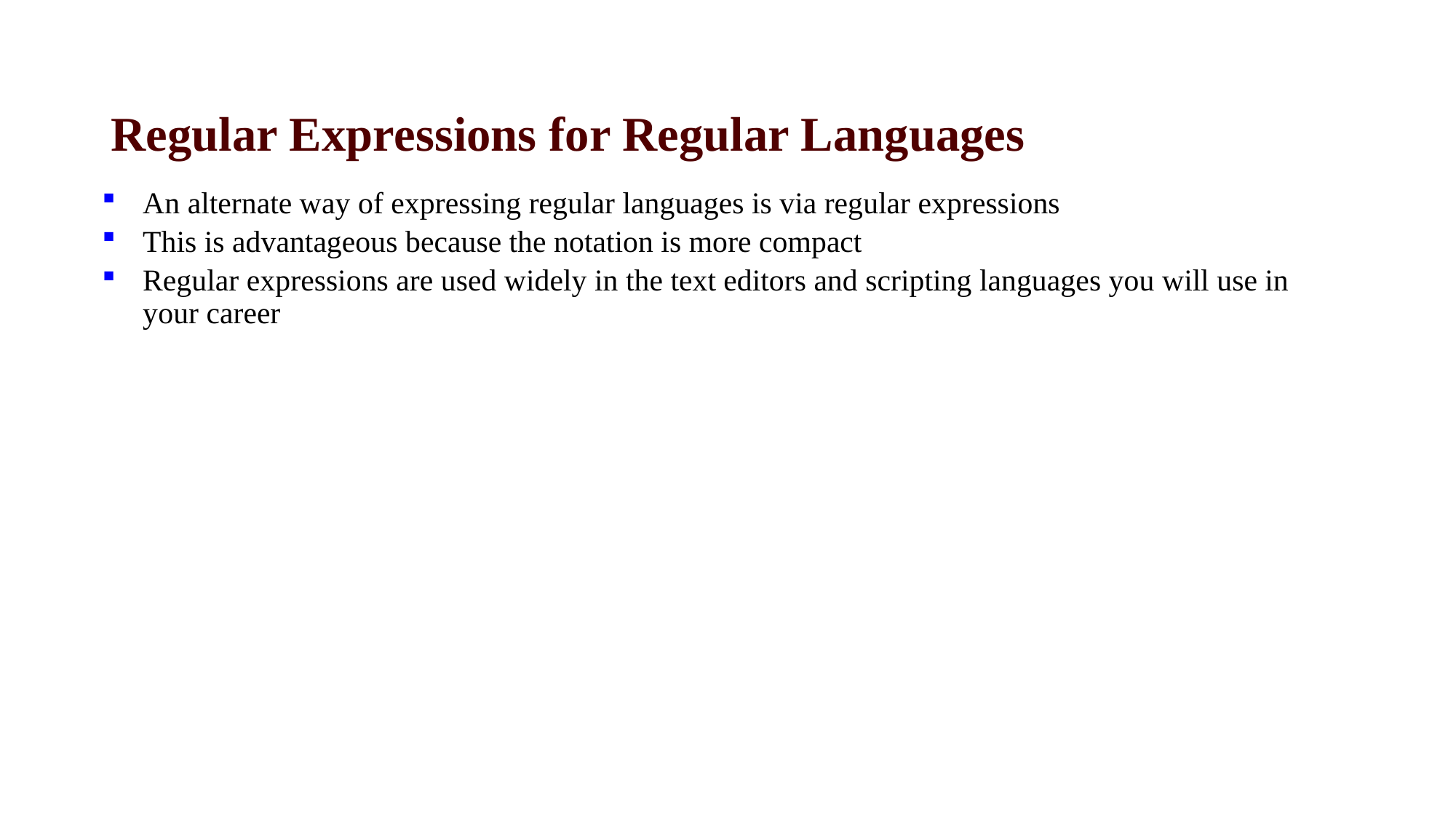

# Regular Expressions for Regular Languages
An alternate way of expressing regular languages is via regular expressions
This is advantageous because the notation is more compact
Regular expressions are used widely in the text editors and scripting languages you will use in your career